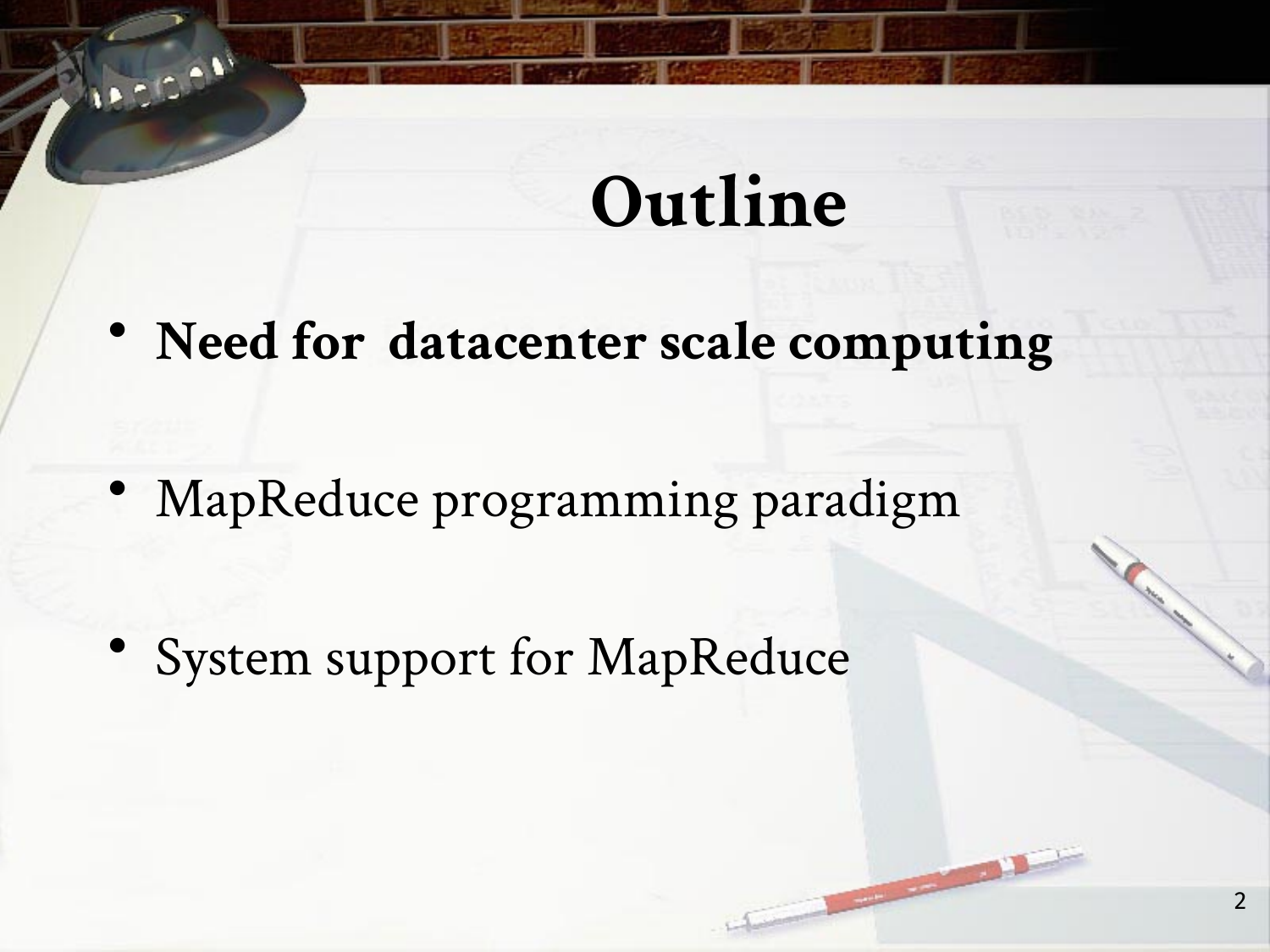

# Outline
Need for  datacenter scale computing

MapReduce programming paradigm

System support for MapReduce

2